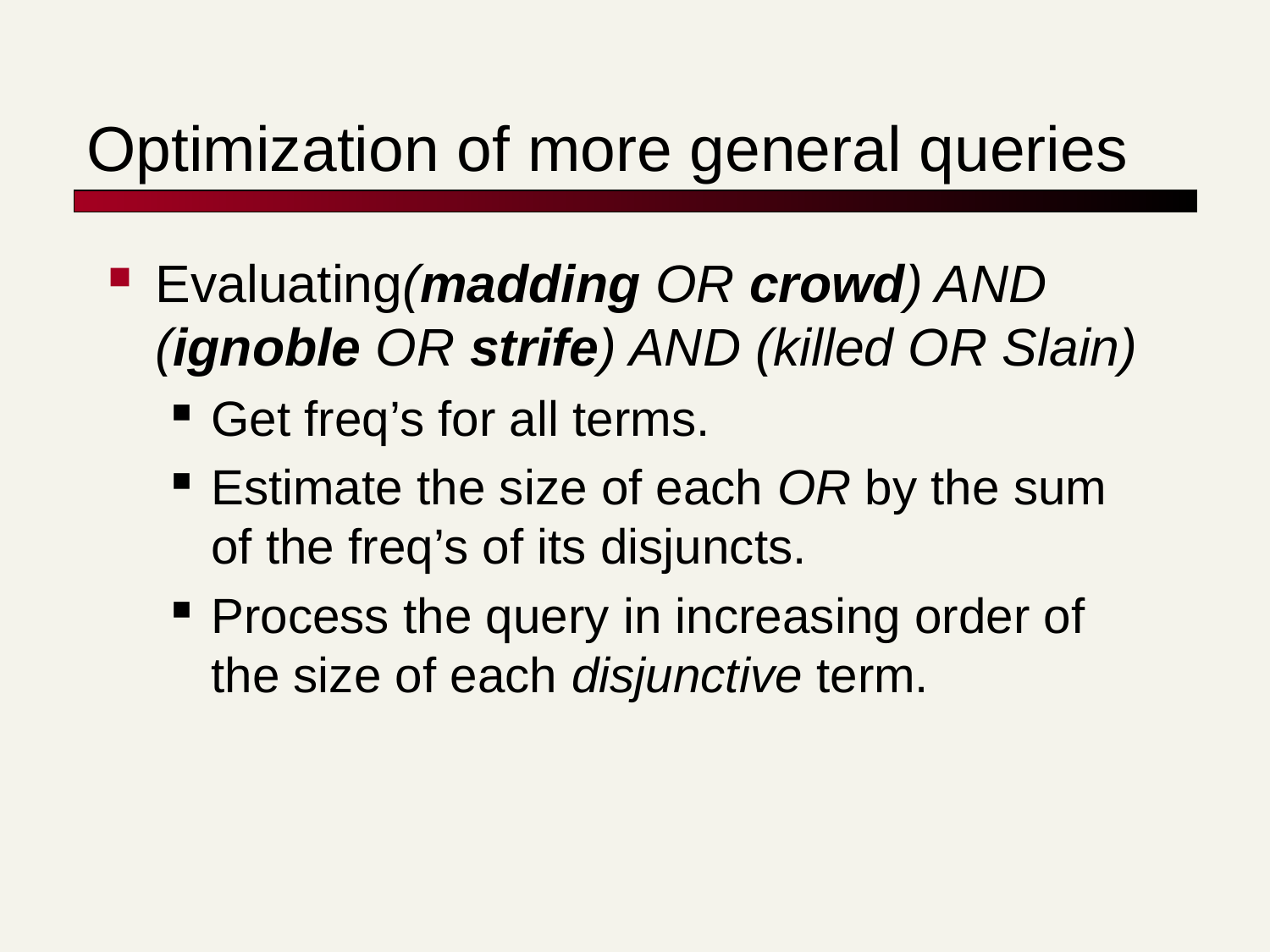

# Optimization of more general queries
Evaluating(madding OR crowd) AND (ignoble OR strife) AND (killed OR Slain)
Get freq’s for all terms.
Estimate the size of each OR by the sum of the freq’s of its disjuncts.
Process the query in increasing order of the size of each disjunctive term.